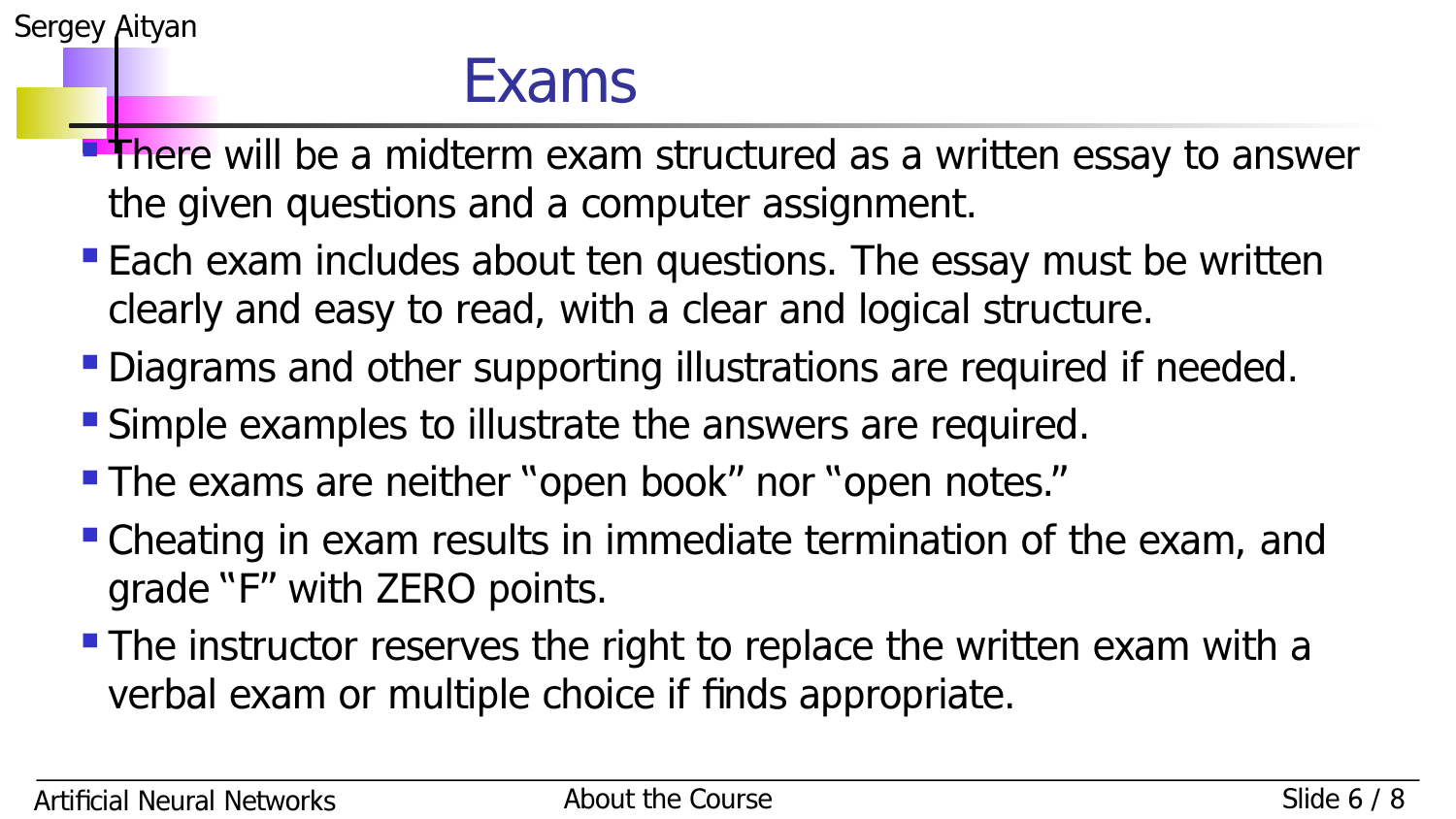

# Exams
There will be a midterm exam structured as a written essay to answer the given questions and a computer assignment.
Each exam includes about ten questions. The essay must be written clearly and easy to read, with a clear and logical structure.
Diagrams and other supporting illustrations are required if needed.
Simple examples to illustrate the answers are required.
The exams are neither “open book” nor “open notes.”
Cheating in exam results in immediate termination of the exam, and grade “F” with ZERO points.
The instructor reserves the right to replace the written exam with a verbal exam or multiple choice if finds appropriate.